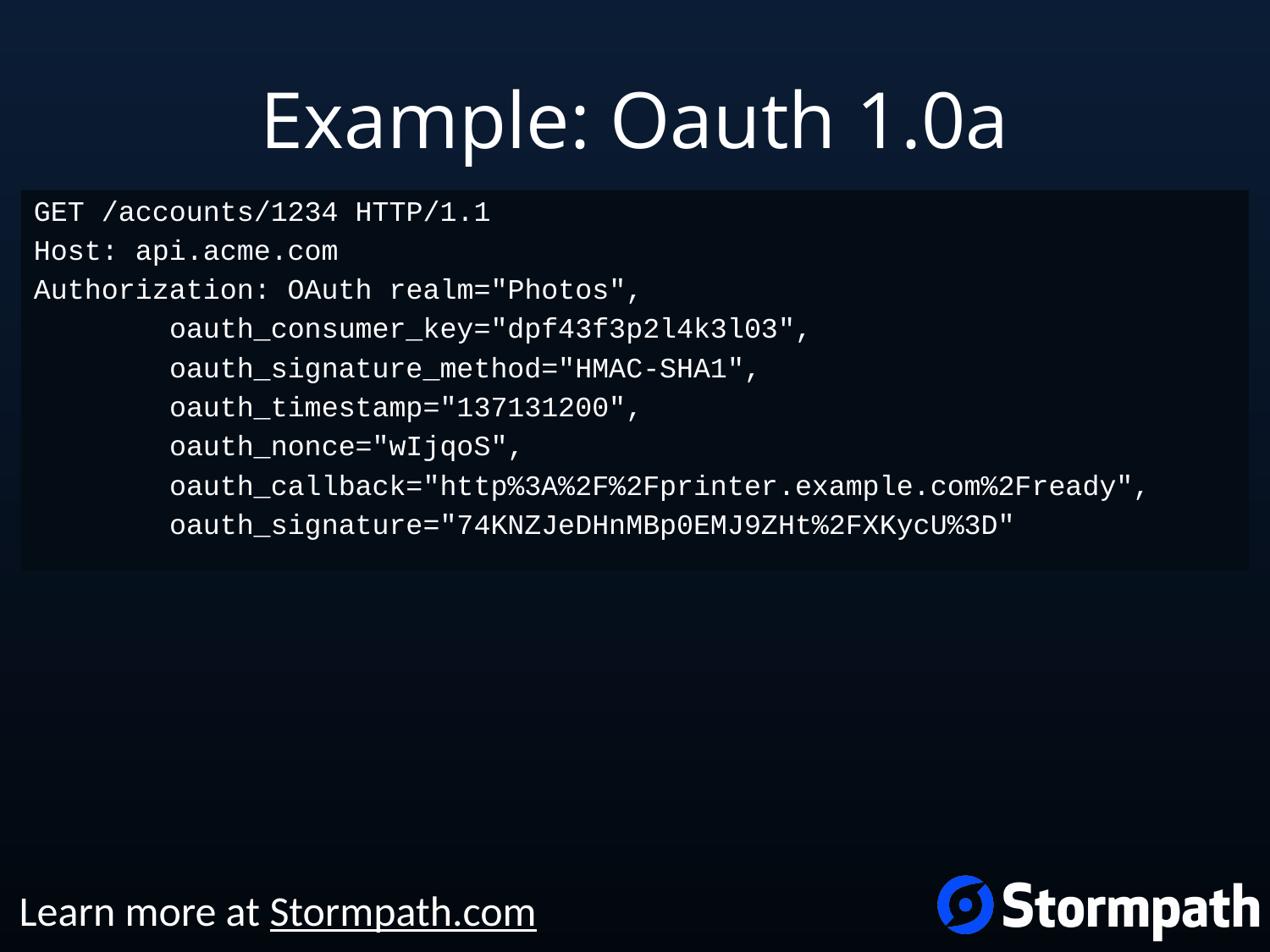

# Example: Oauth 1.0a
GET /accounts/1234 HTTP/1.1
Host: api.acme.com
Authorization: OAuth realm="Photos",
        oauth_consumer_key="dpf43f3p2l4k3l03",
        oauth_signature_method="HMAC-SHA1",
        oauth_timestamp="137131200",
        oauth_nonce="wIjqoS",
        oauth_callback="http%3A%2F%2Fprinter.example.com%2Fready",
        oauth_signature="74KNZJeDHnMBp0EMJ9ZHt%2FXKycU%3D"

Learn more at Stormpath.com